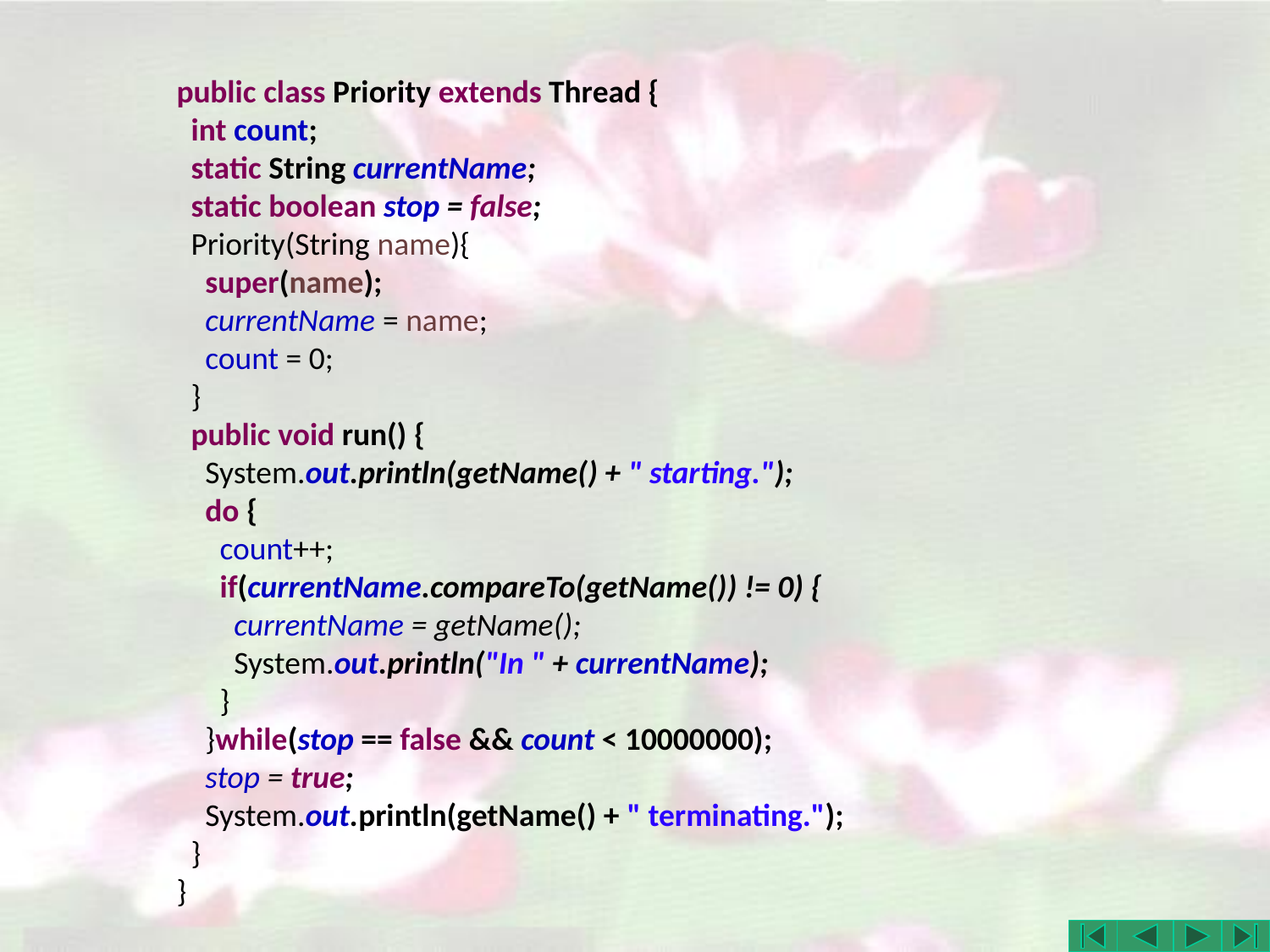

public class Priority extends Thread {
  int count;
  static String currentName;
  static boolean stop = false;
  Priority(String name){
    super(name);
    currentName = name;
    count = 0;
  }
  public void run() {
    System.out.println(getName() + " starting.");
    do {
      count++;
      if(currentName.compareTo(getName()) != 0) {
        currentName = getName();
        System.out.println("In " + currentName);
      }
    }while(stop == false && count < 10000000);
    stop = true;
    System.out.println(getName() + " terminating.");
  }
}